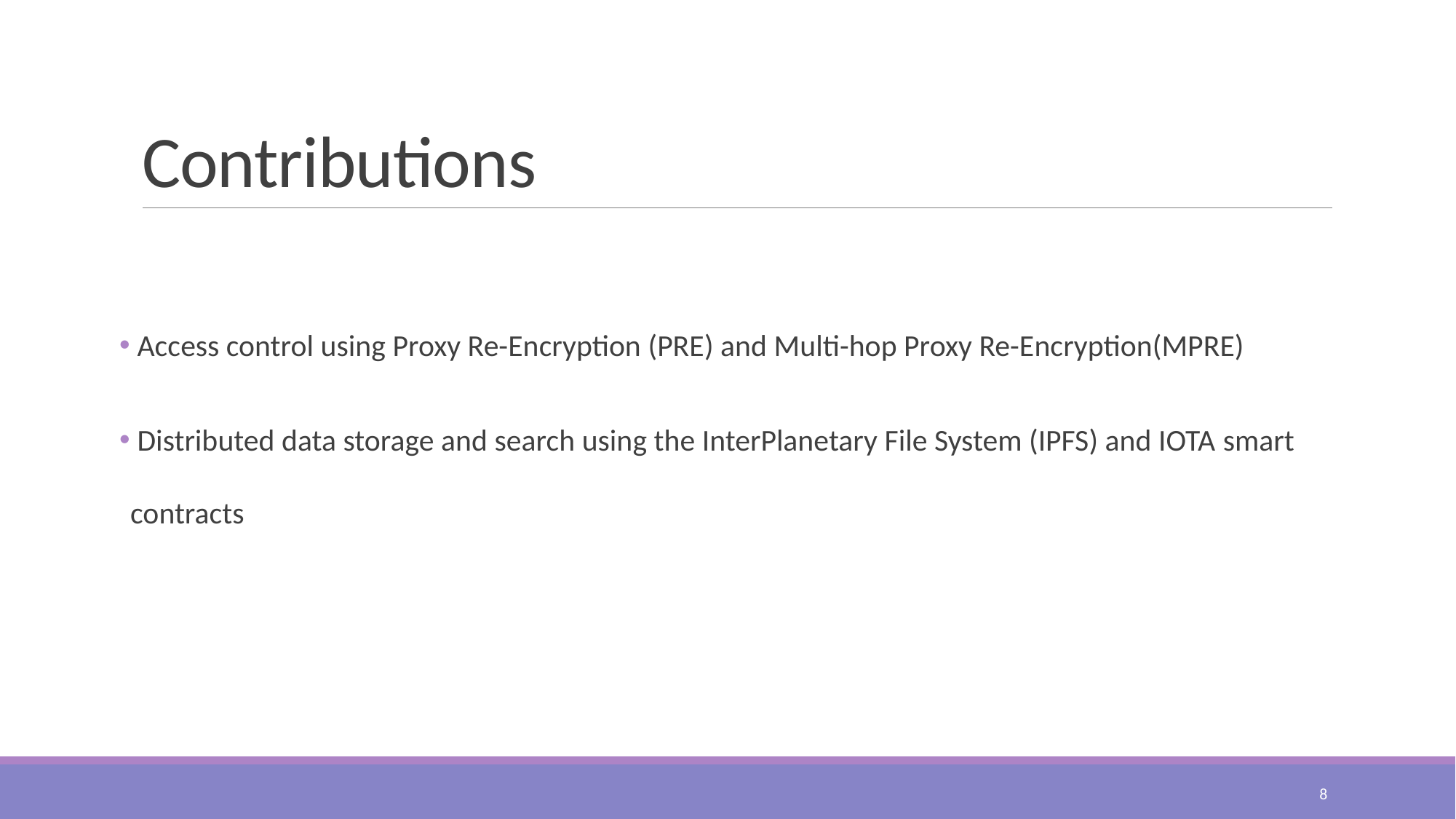

# Contributions
 Access control using Proxy Re-Encryption (PRE) and Multi-hop Proxy Re-Encryption(MPRE)
 Distributed data storage and search using the InterPlanetary File System (IPFS) and IOTA smart contracts
8